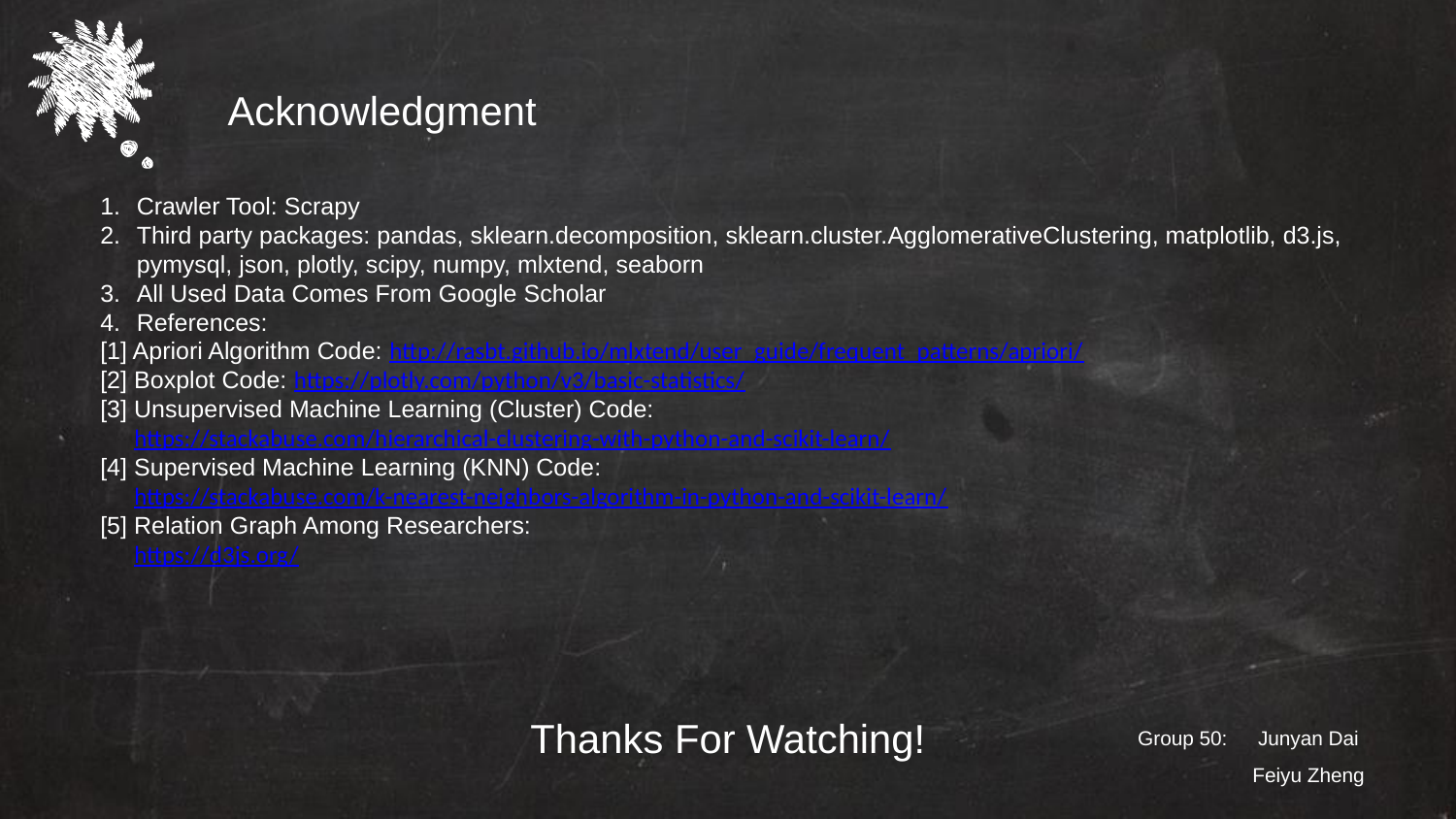

Acknowledgment
Crawler Tool: Scrapy
Third party packages: pandas, sklearn.decomposition, sklearn.cluster.AgglomerativeClustering, matplotlib, d3.js, pymysql, json, plotly, scipy, numpy, mlxtend, seaborn
All Used Data Comes From Google Scholar
References:
[1] Apriori Algorithm Code: http://rasbt.github.io/mlxtend/user_guide/frequent_patterns/apriori/
[2] Boxplot Code: https://plotly.com/python/v3/basic-statistics/
[3] Unsupervised Machine Learning (Cluster) Code:
     https://stackabuse.com/hierarchical-clustering-with-python-and-scikit-learn/
[4] Supervised Machine Learning (KNN) Code:
     https://stackabuse.com/k-nearest-neighbors-algorithm-in-python-and-scikit-learn/
[5] Relation Graph Among Researchers:
     https://d3js.org/
Thanks For Watching!
Group 50:
Junyan Dai
Feiyu Zheng